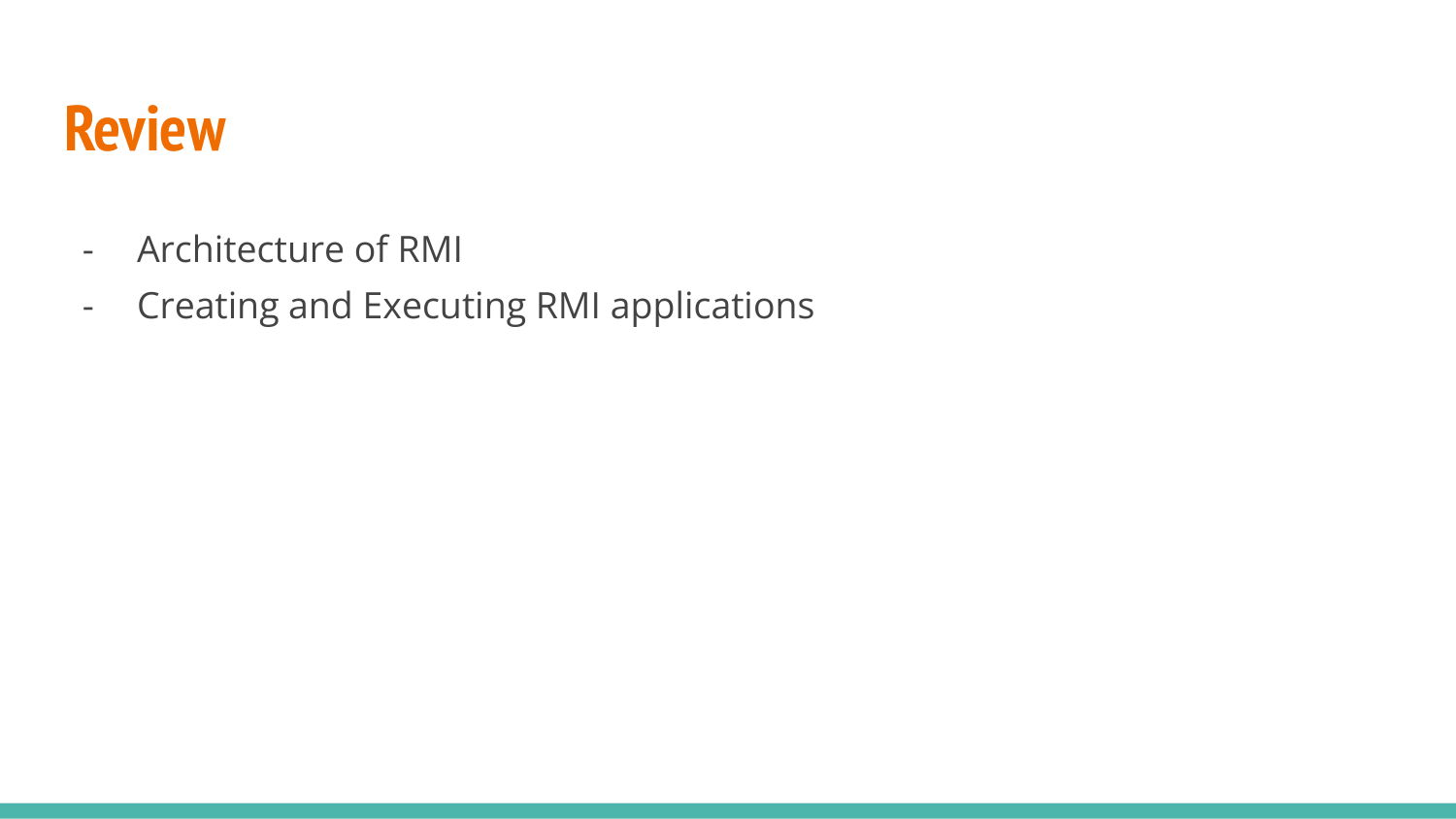

# Review
Architecture of RMI
Creating and Executing RMI applications